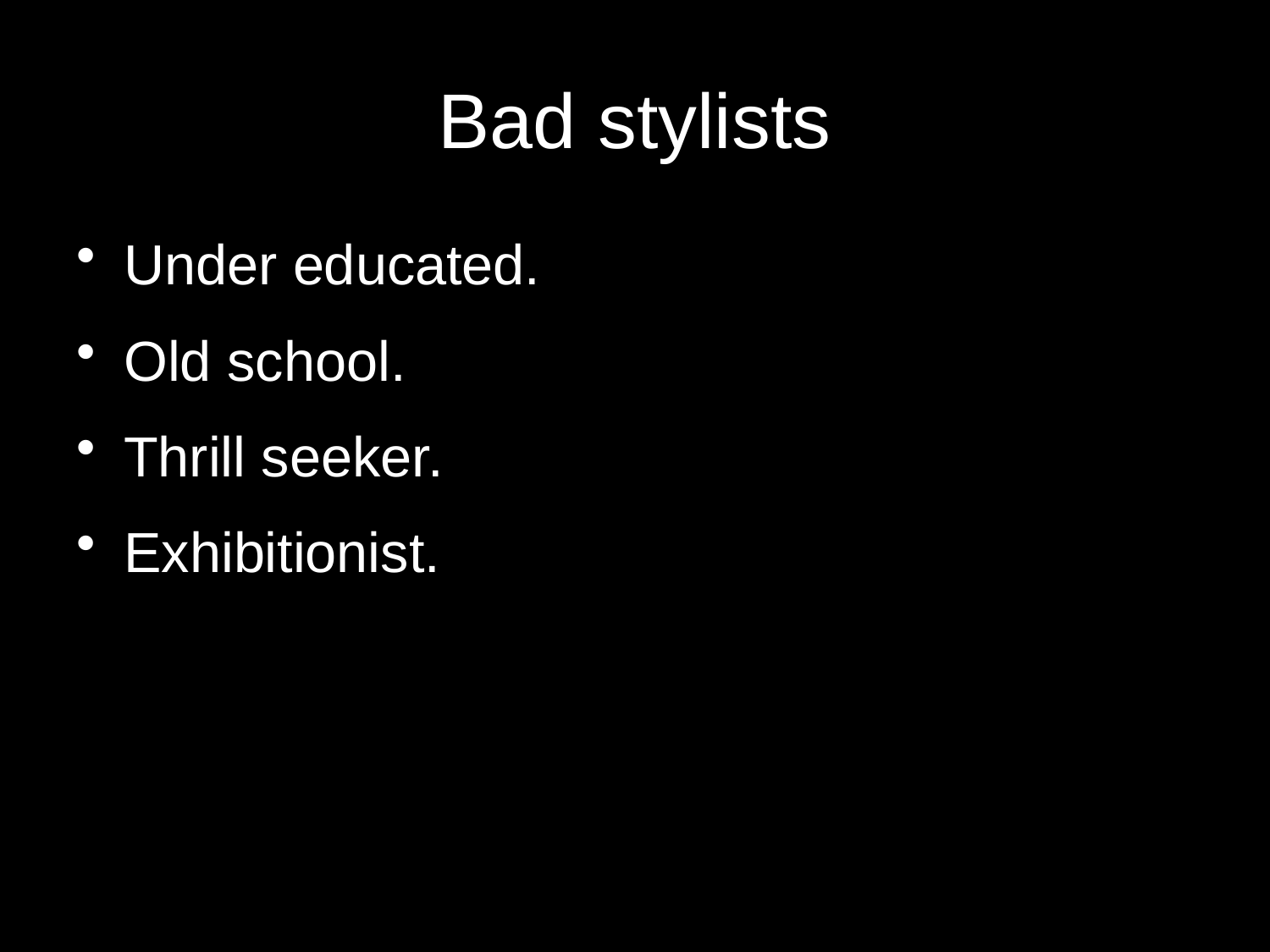

# Bad stylists
Under educated.
Old school.
Thrill seeker.
Exhibitionist.